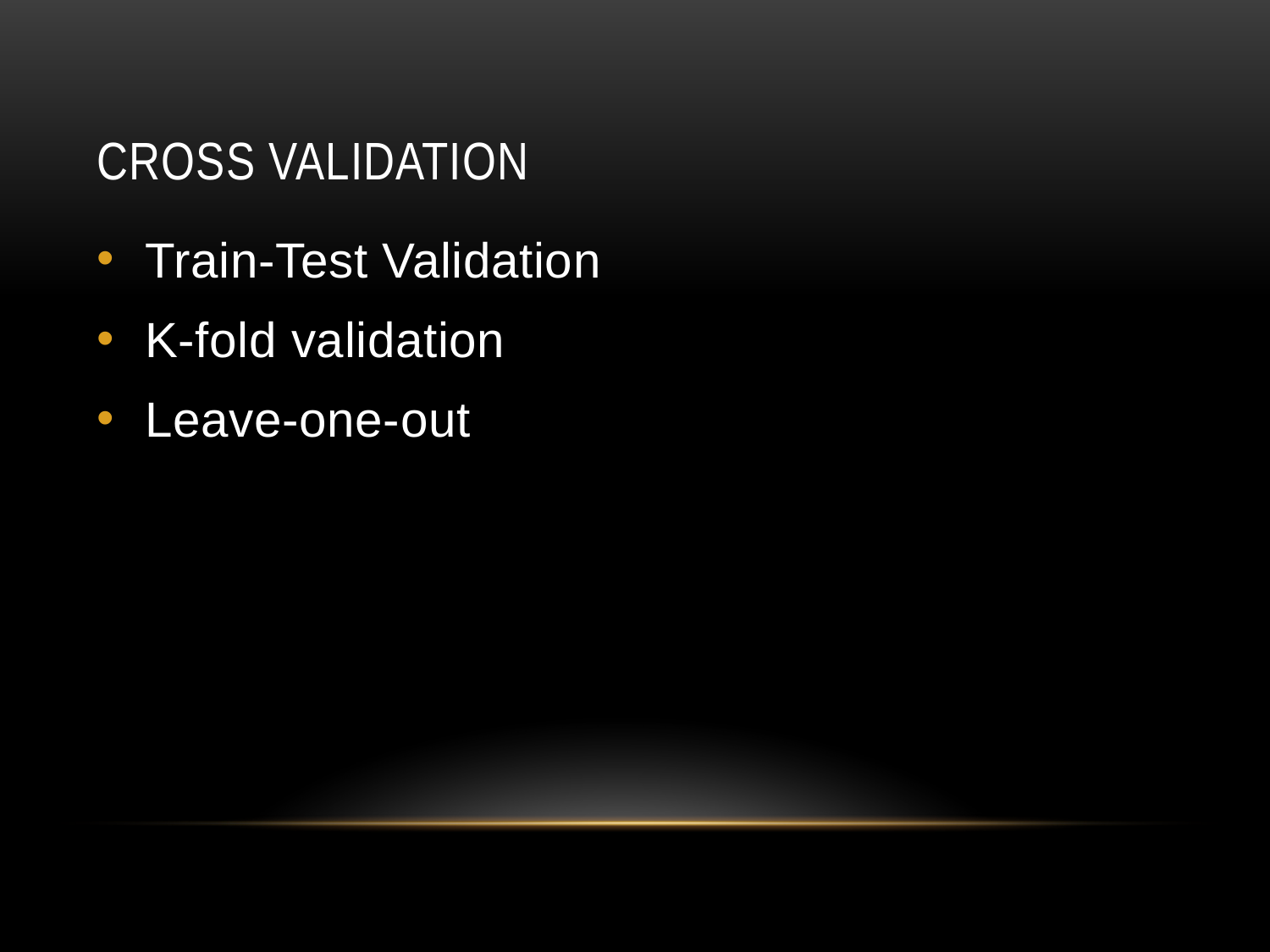

# Cross validation
Train-Test Validation
K-fold validation
Leave-one-out